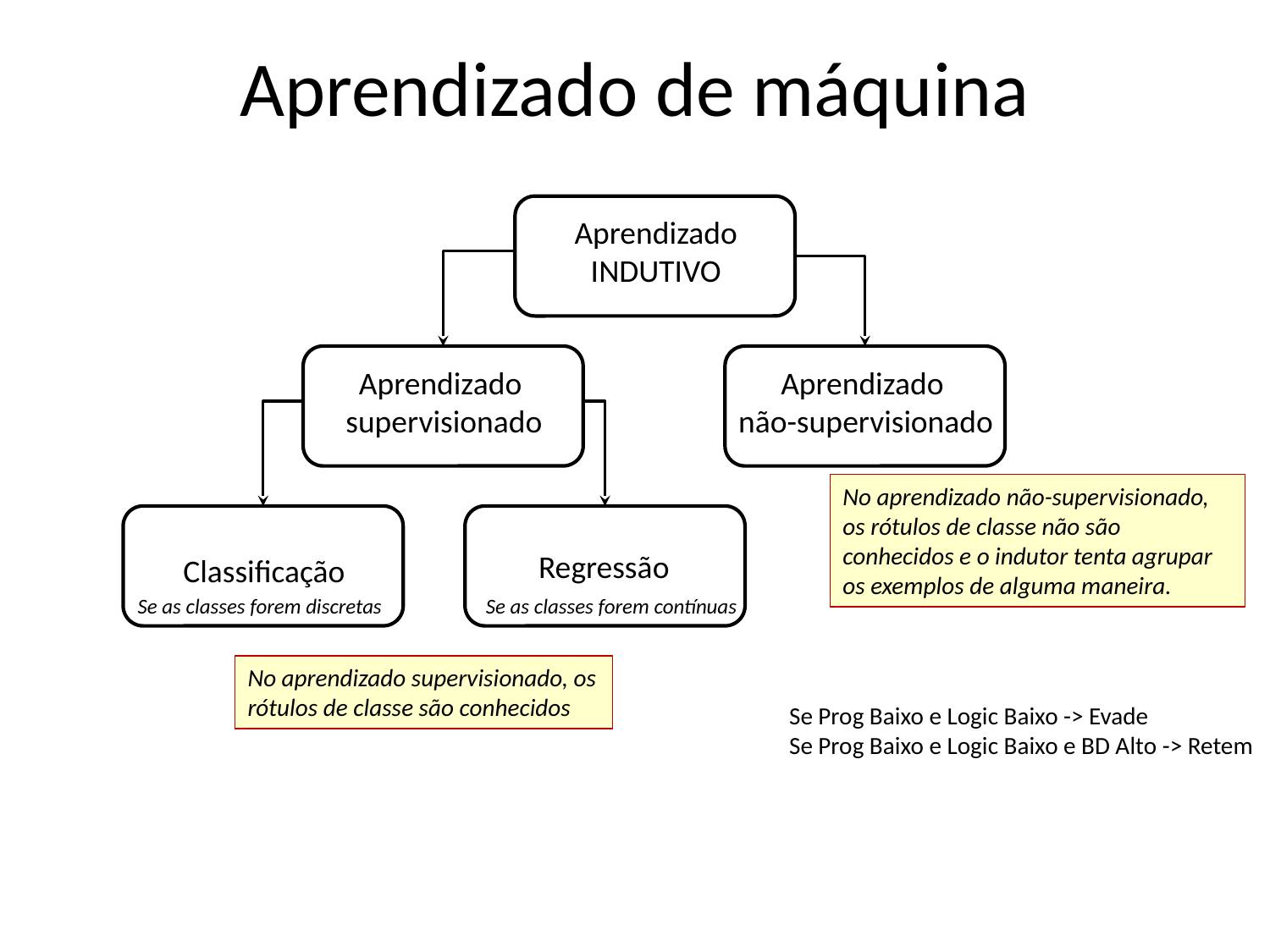

# Aprendizado de máquina

Aprendizado INDUTIVO

Aprendizado
supervisionado
Aprendizado
não-supervisionado
No aprendizado não-supervisionado, os rótulos de classe não são conhecidos e o indutor tenta agrupar os exemplos de alguma maneira.

Regressão
Classificação
Se as classes forem discretas
Se as classes forem contínuas
No aprendizado supervisionado, os rótulos de classe são conhecidos
Se Prog Baixo e Logic Baixo -> Evade
Se Prog Baixo e Logic Baixo e BD Alto -> Retem